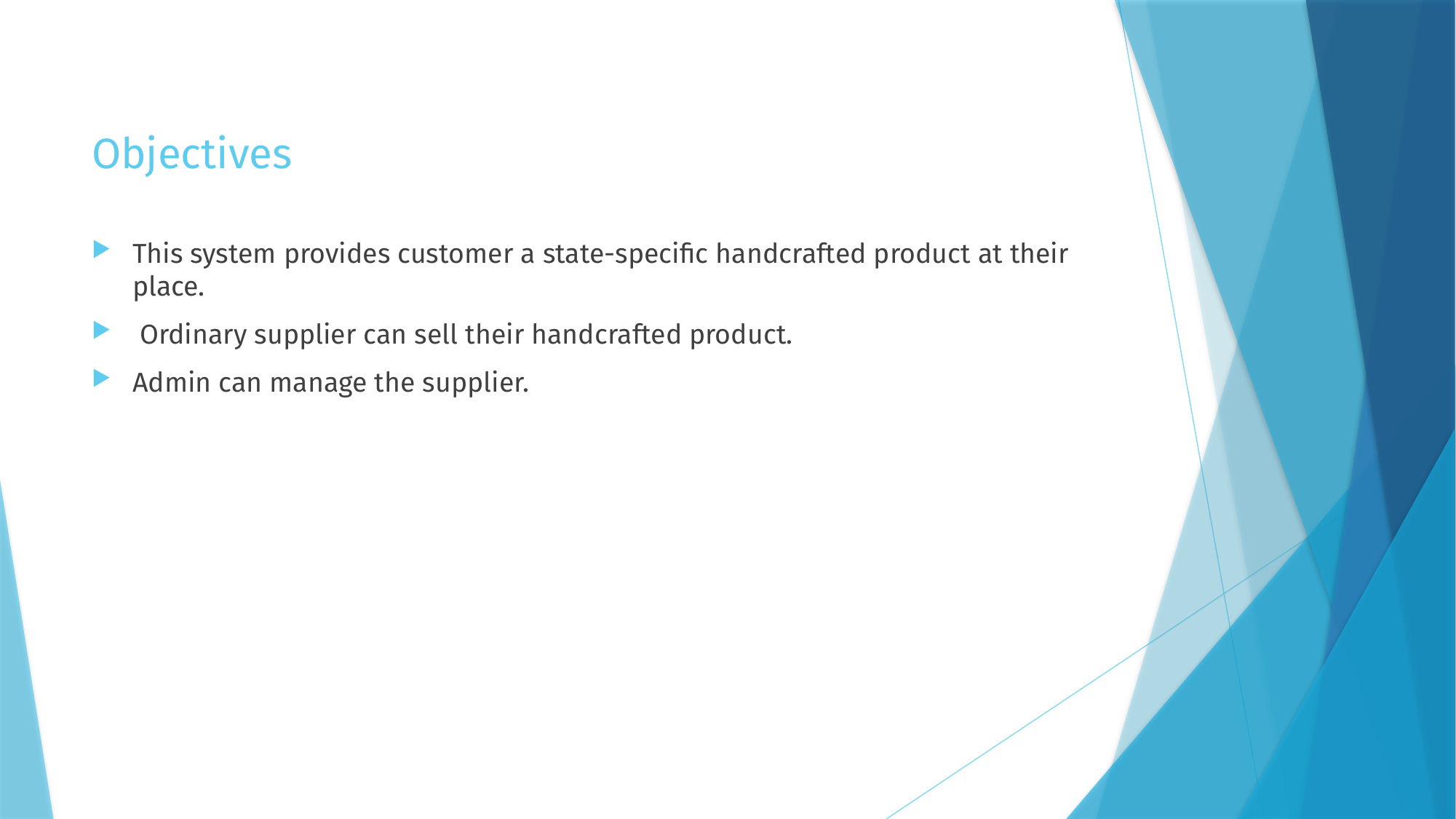

# Objectives
This system provides customer a state-specific handcrafted product at their place.
 Ordinary supplier can sell their handcrafted product.
Admin can manage the supplier.